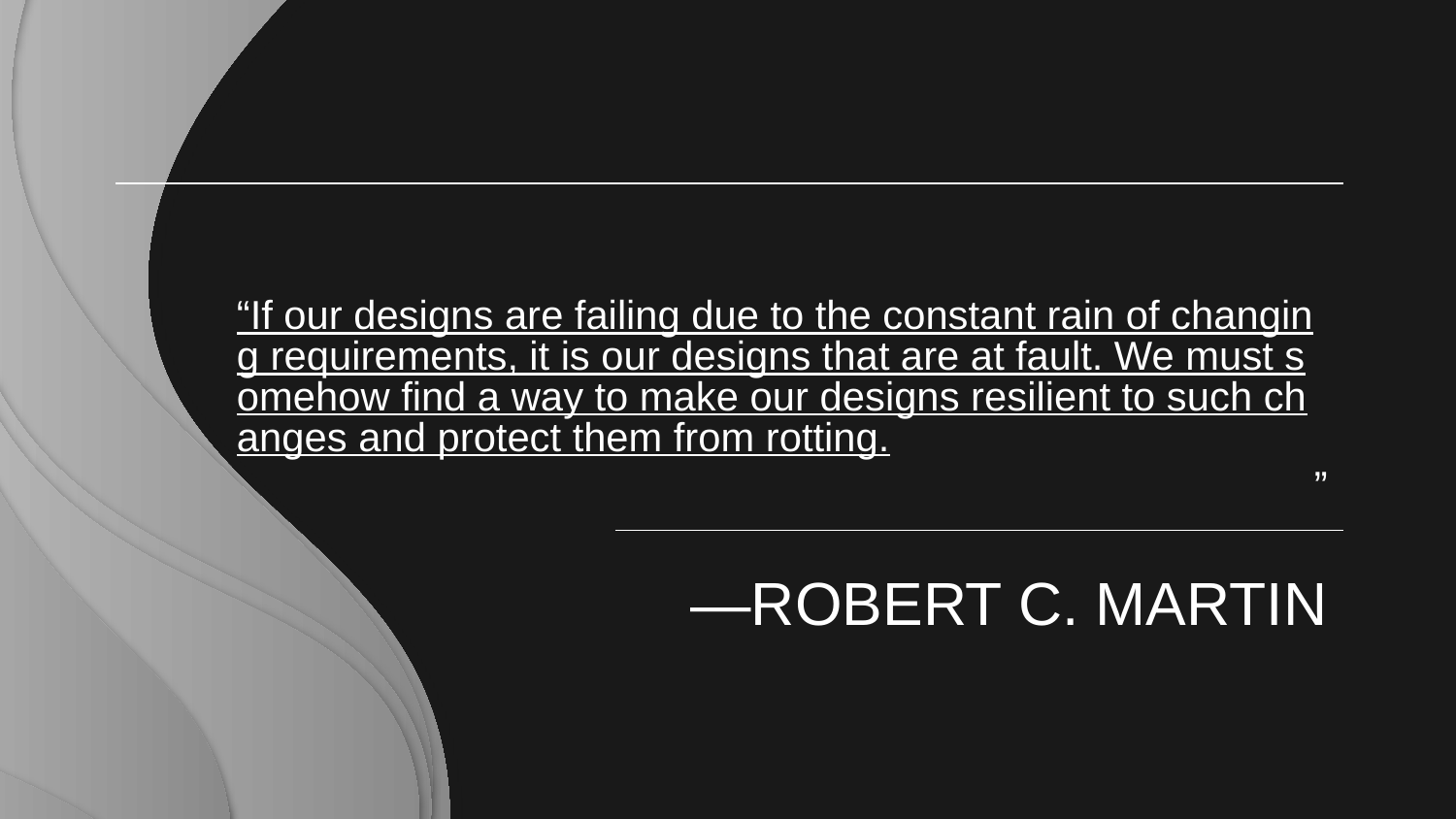

“If our designs are failing due to the constant rain of changing requirements, it is our designs that are at fault. We must somehow find a way to make our designs resilient to such changes and protect them from rotting.”
# —ROBERT C. MARTIN